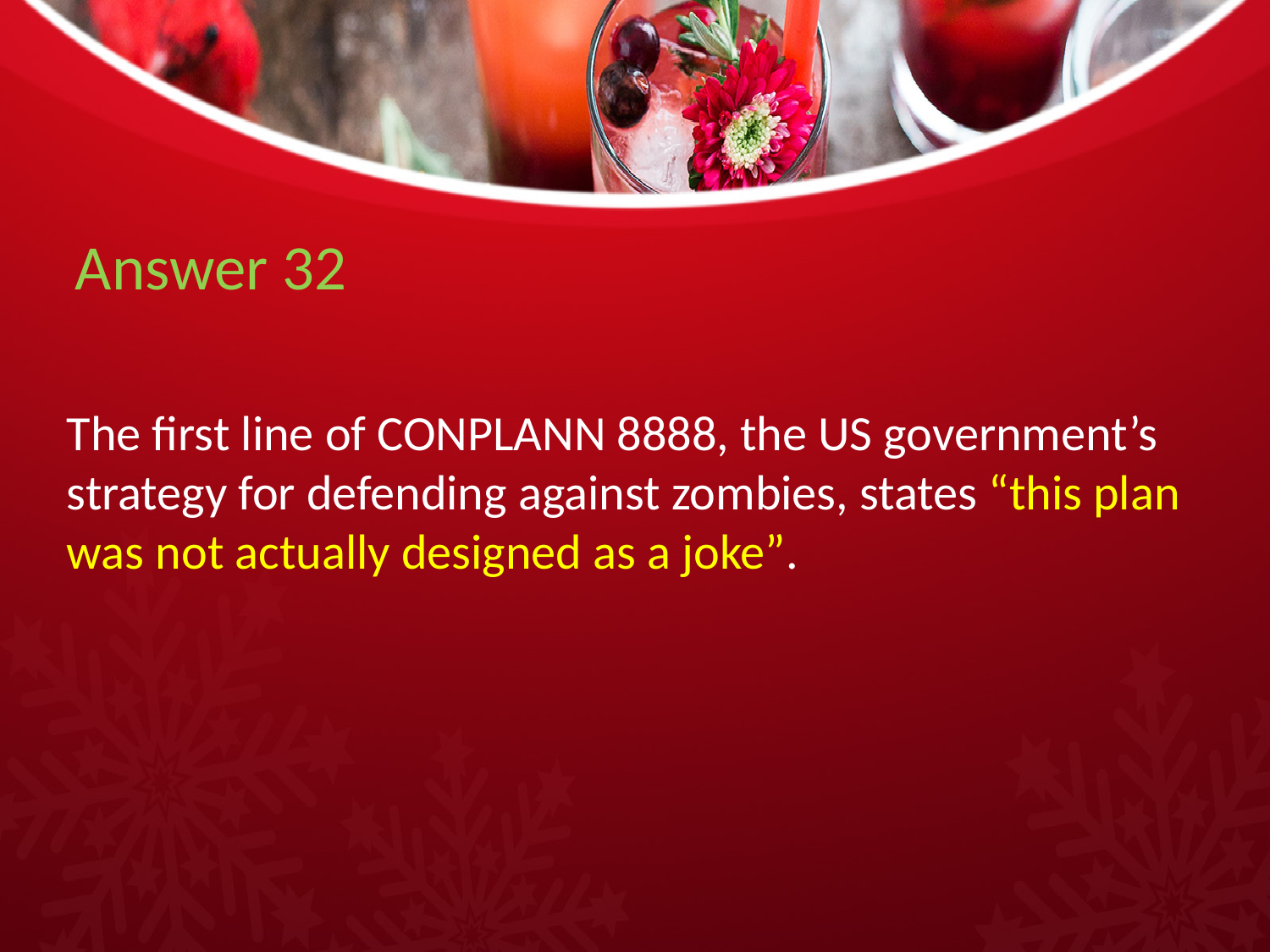

# Answer 32

The first line of CONPLANN 8888, the US government’s strategy for defending against zombies, states “this plan was not actually designed as a joke”.